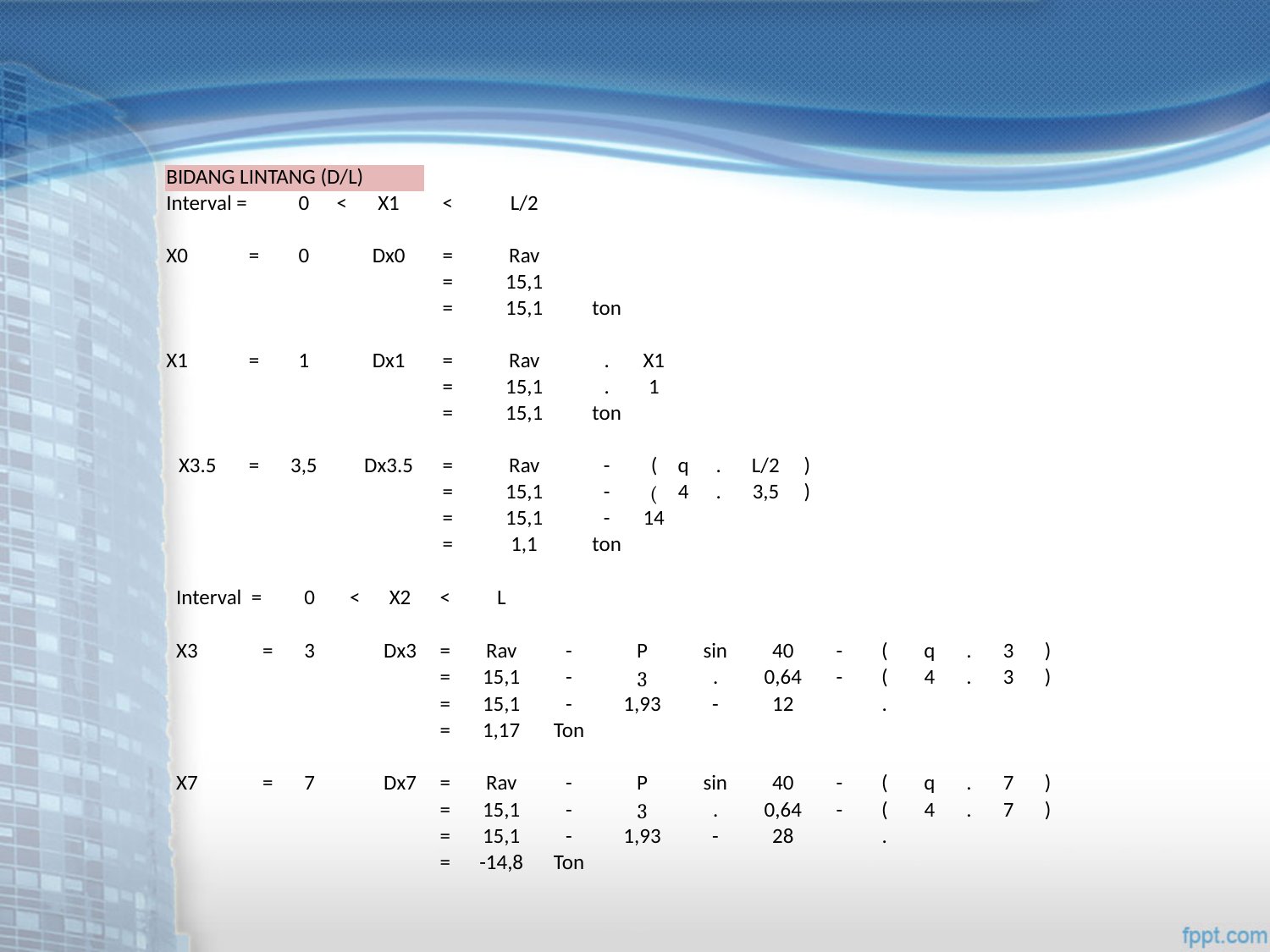

| BIDANG LINTANG (D/L) |  |  |  |  |  |  |  |  |  |  |  |  |
| --- | --- | --- | --- | --- | --- | --- | --- | --- | --- | --- | --- | --- |
| Interval = |  | 0 | < | X1 | < | L/2 |  |  |  |  |  |  |
|  |  |  |  |  |  |  |  |  |  |  |  |  |
| X0 | = | 0 |  | Dx0 | = | Rav |  |  |  |  |  |  |
|  |  |  |  |  | = | 15,1 |  |  |  |  |  |  |
|  |  |  |  |  | = | 15,1 | ton |  |  |  |  |  |
|  |  |  |  |  |  |  |  |  |  |  |  |  |
| X1 | = | 1 |  | Dx1 | = | Rav | . | X1 |  |  |  |  |
|  |  |  |  |  | = | 15,1 | . | 1 |  |  |  |  |
|  |  |  |  |  | = | 15,1 | ton |  |  |  |  |  |
|  |  |  |  |  |  |  |  |  |  |  |  |  |
| X3.5 | = | 3,5 |  | Dx3.5 | = | Rav | - | ( | q | . | L/2 | ) |
|  |  |  |  |  | = | 15,1 | - | ( | 4 | . | 3,5 | ) |
|  |  |  |  |  | = | 15,1 | - | 14 |  |  |  |  |
|  |  |  |  |  | = | 1,1 | ton |  |  |  |  |  |
| Interval = |  | 0 | < | X2 | < | L |  |  |  |  |  |  |  |  |  |  |
| --- | --- | --- | --- | --- | --- | --- | --- | --- | --- | --- | --- | --- | --- | --- | --- | --- |
|  |  |  |  |  |  |  |  |  |  |  |  |  |  |  |  |  |
| X3 | = | 3 |  | Dx3 | = | Rav | - | P | sin | 40 | - | ( | q | . | 3 | ) |
|  |  |  |  |  | = | 15,1 | - | 3 | . | 0,64 | - | ( | 4 | . | 3 | ) |
|  |  |  |  |  | = | 15,1 | - | 1,93 | - | 12 |  | . |  |  |  |  |
|  |  |  |  |  | = | 1,17 | Ton |  |  |  |  |  |  |  |  |  |
|  |  |  |  |  |  |  |  |  |  |  |  |  |  |  |  |  |
| X7 | = | 7 |  | Dx7 | = | Rav | - | P | sin | 40 | - | ( | q | . | 7 | ) |
|  |  |  |  |  | = | 15,1 | - | 3 | . | 0,64 | - | ( | 4 | . | 7 | ) |
|  |  |  |  |  | = | 15,1 | - | 1,93 | - | 28 |  | . |  |  |  |  |
|  |  |  |  |  | = | -14,8 | Ton |  |  |  |  |  |  |  |  |  |